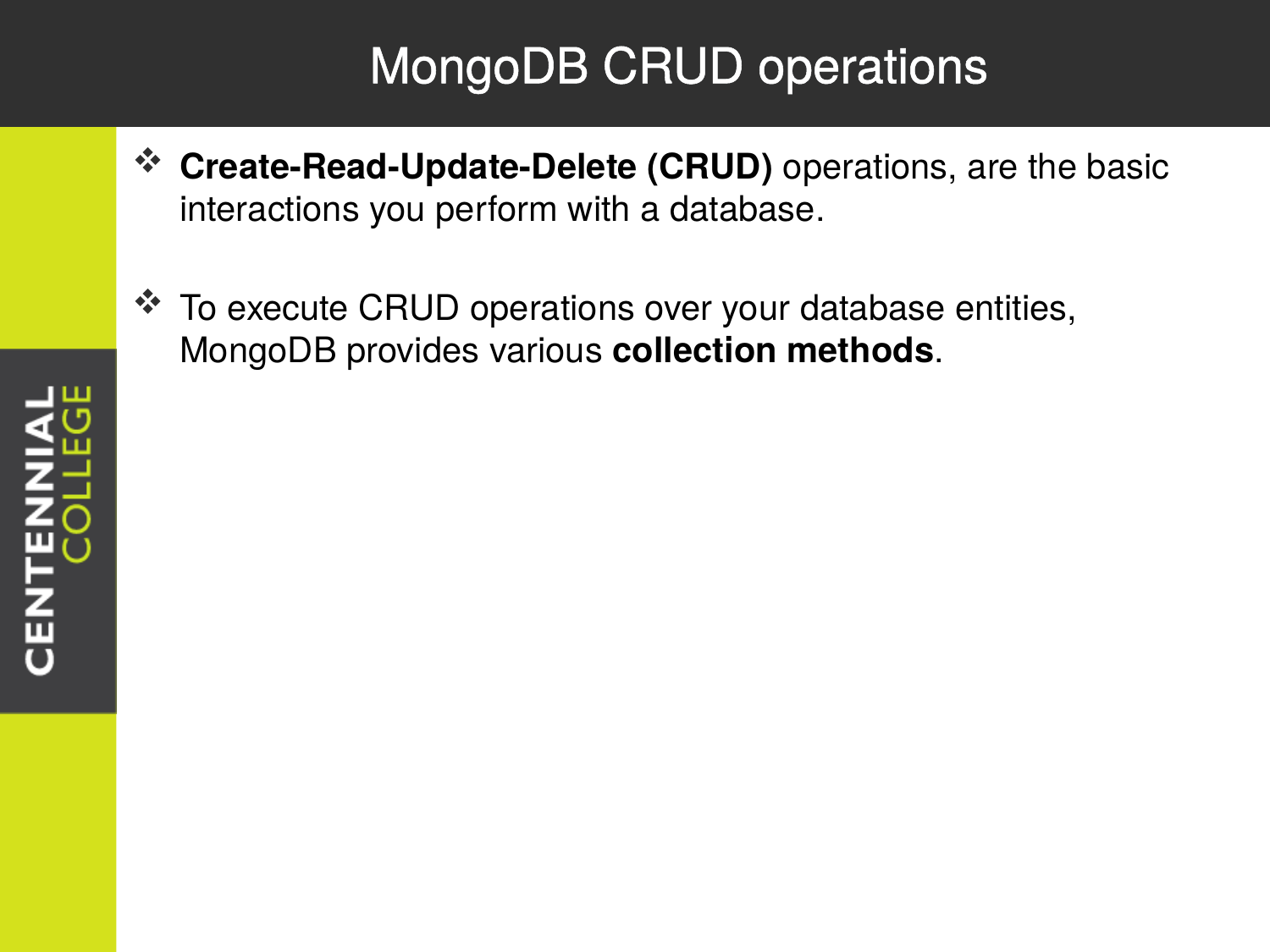

# MongoDB CRUD operations
Create-Read-Update-Delete (CRUD) operations, are the basic interactions you perform with a database.

To execute CRUD operations over your database entities, MongoDB provides various collection methods.